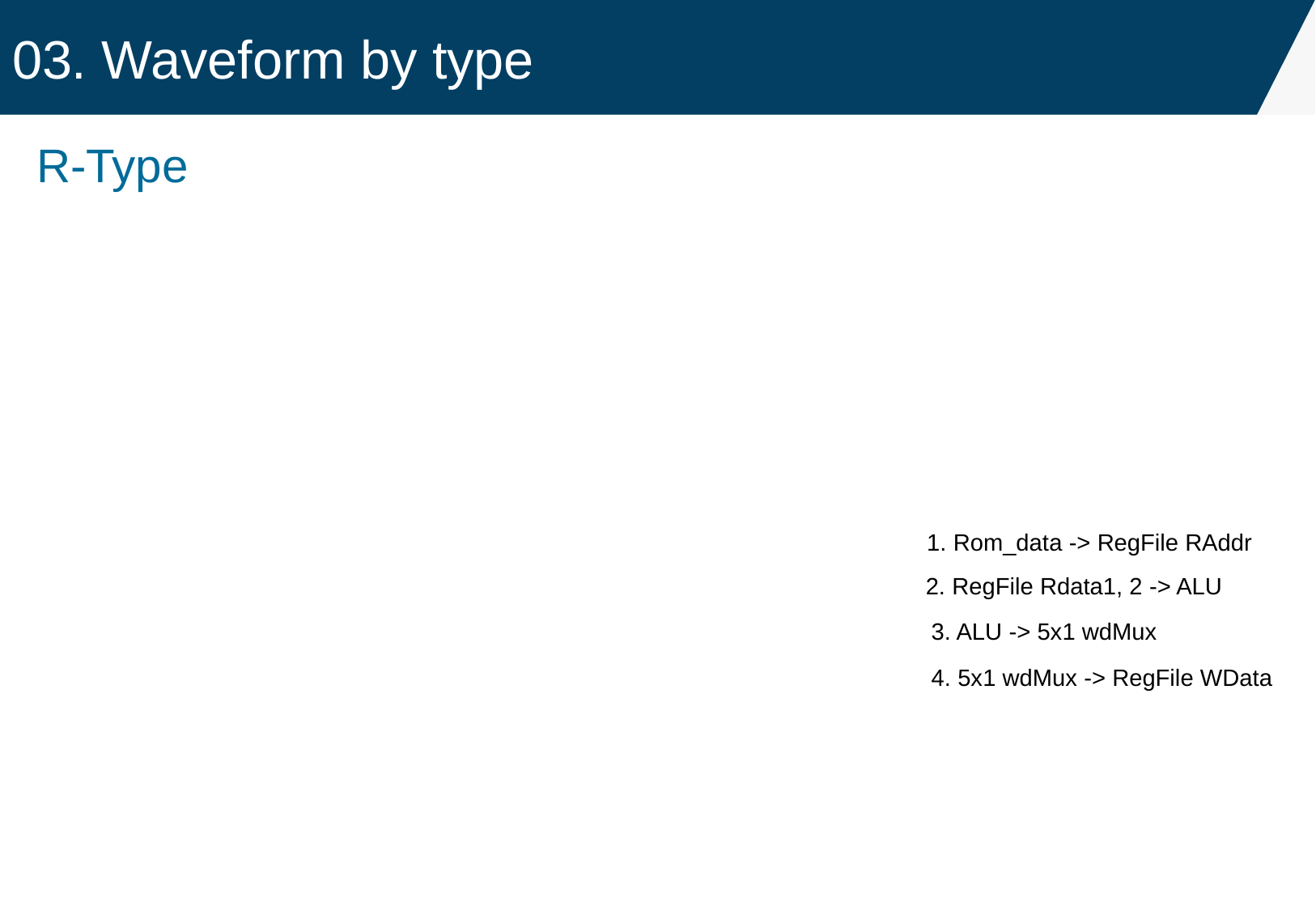

03. Waveform by type
R-Type
1. Rom_data -> RegFile RAddr
2. RegFile Rdata1, 2 -> ALU
3. ALU -> 5x1 wdMux
4. 5x1 wdMux -> RegFile WData